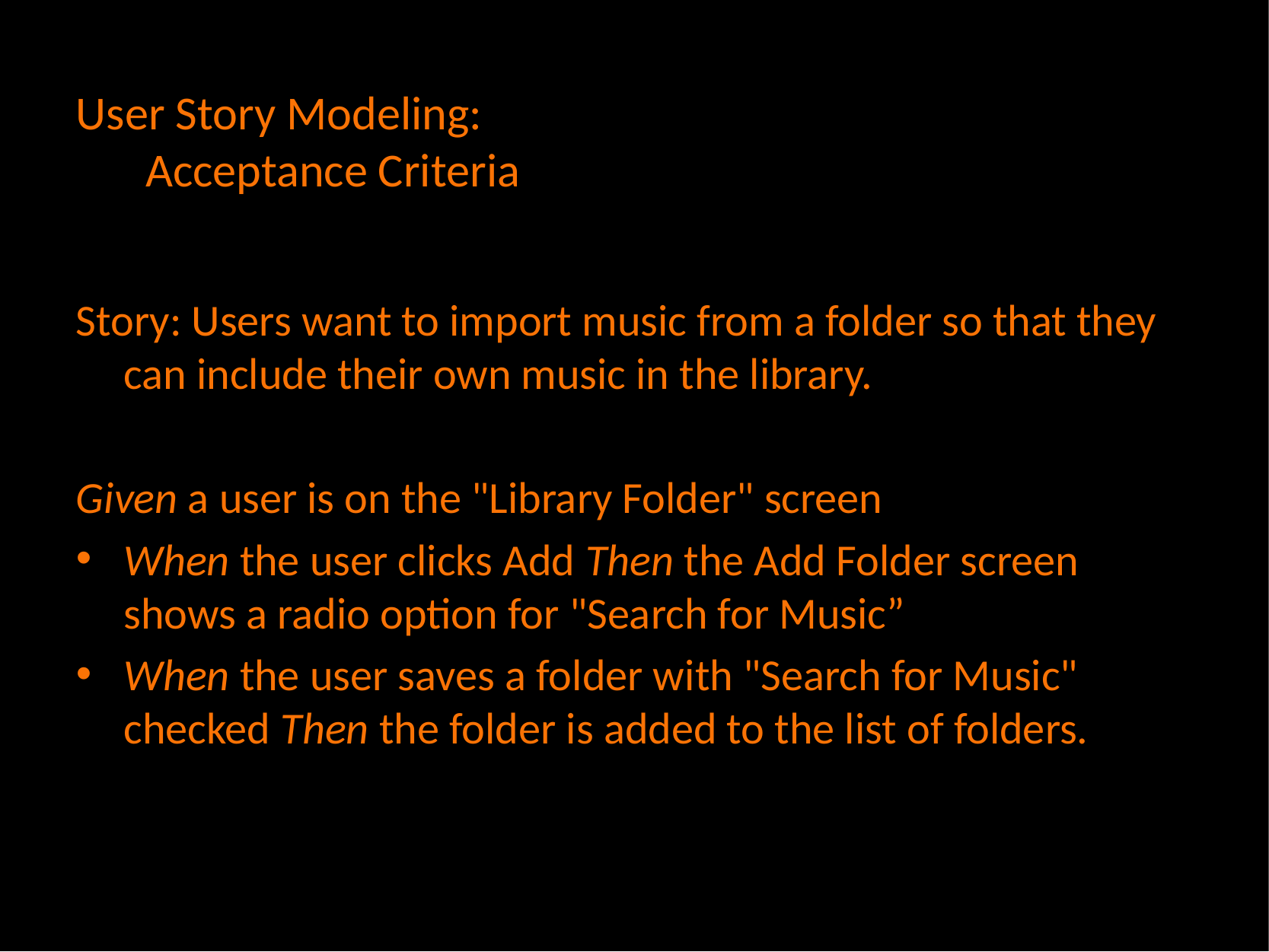

# User Story Modeling: Acceptance Criteria
Story: Users want to import music from a folder so that they can include their own music in the library.

Given a user is on the "Library Folder" screen
When the user clicks Add Then the Add Folder screen shows a radio option for "Search for Music”
When the user saves a folder with "Search for Music" checked Then the folder is added to the list of folders.